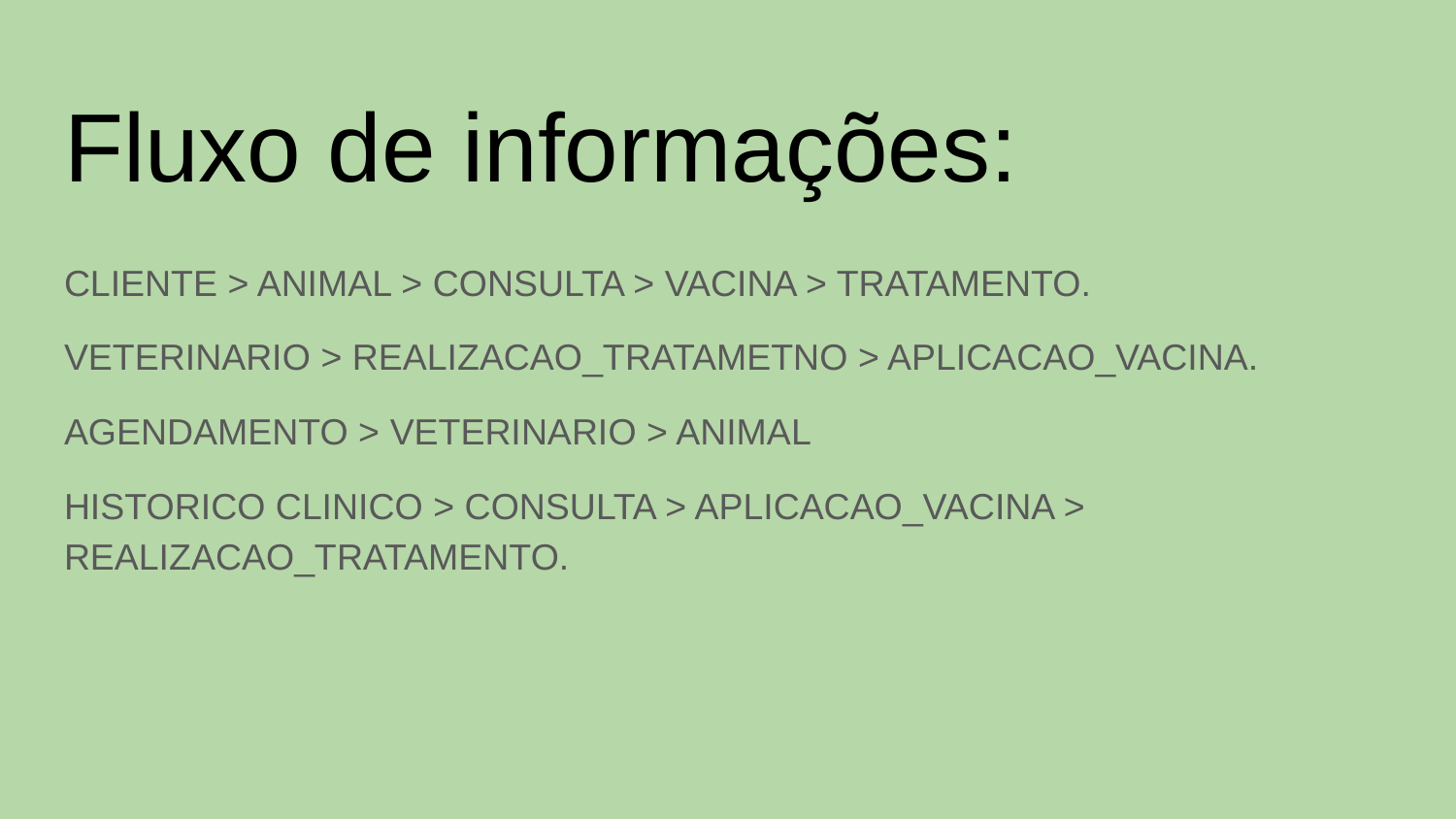

# Fluxo de informações:
CLIENTE > ANIMAL > CONSULTA > VACINA > TRATAMENTO.
VETERINARIO > REALIZACAO_TRATAMETNO > APLICACAO_VACINA.
AGENDAMENTO > VETERINARIO > ANIMAL
HISTORICO CLINICO > CONSULTA > APLICACAO_VACINA > REALIZACAO_TRATAMENTO.